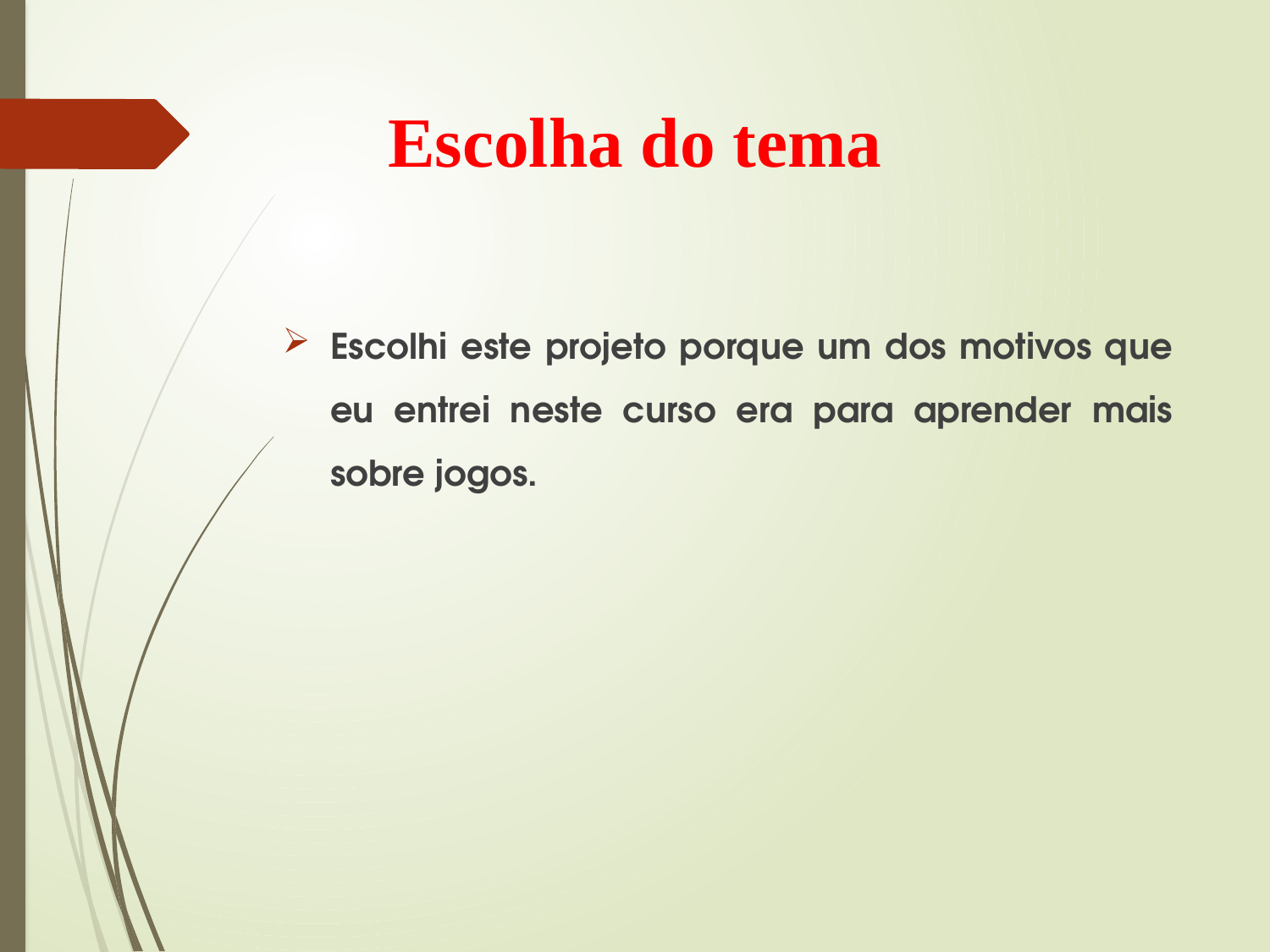

# Escolha do tema
Escolhi este projeto porque um dos motivos que eu entrei neste curso era para aprender mais sobre jogos.